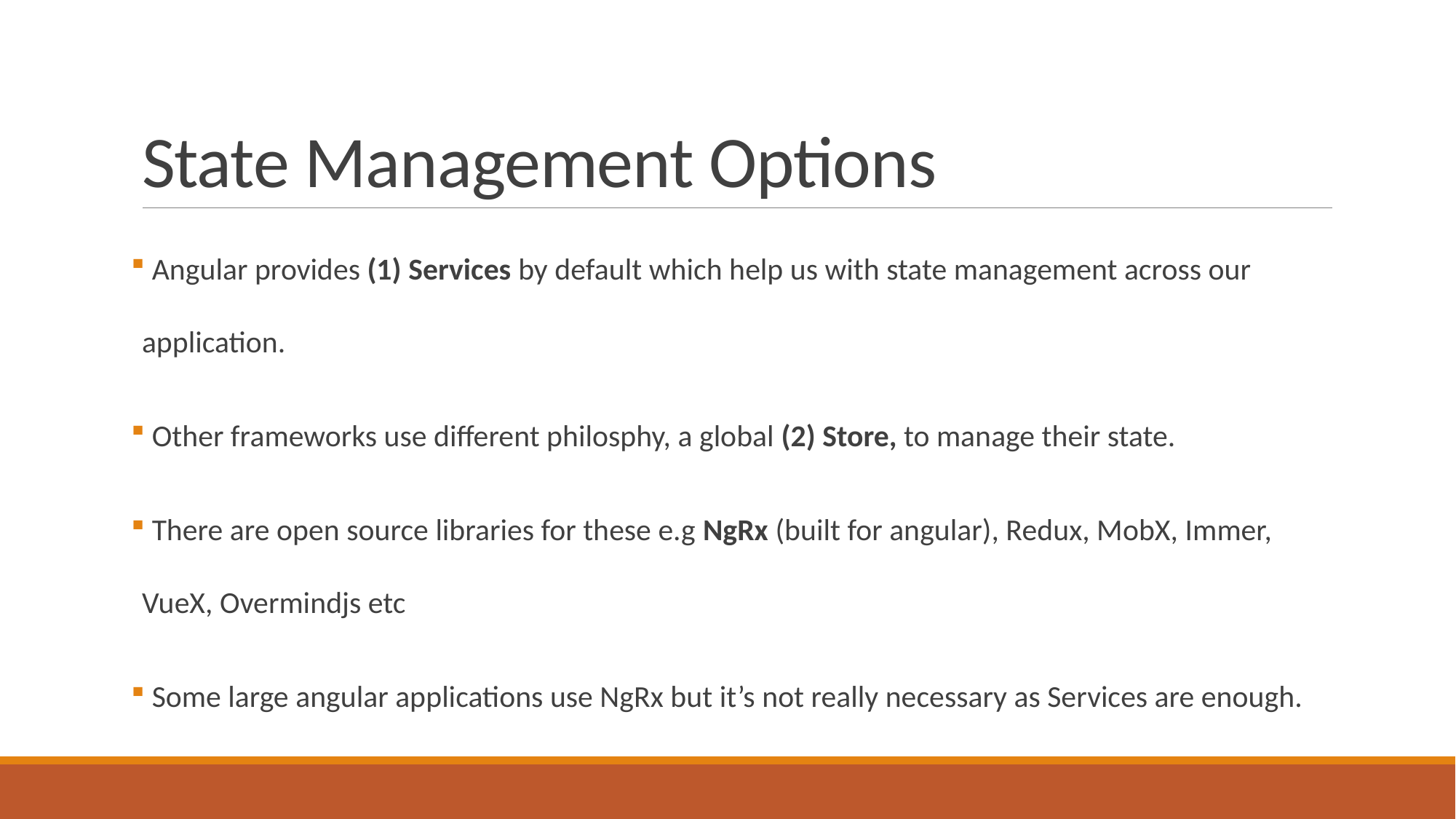

# State Management Options
 Angular provides (1) Services by default which help us with state management across our application.
 Other frameworks use different philosphy, a global (2) Store, to manage their state.
 There are open source libraries for these e.g NgRx (built for angular), Redux, MobX, Immer, VueX, Overmindjs etc
 Some large angular applications use NgRx but it’s not really necessary as Services are enough.